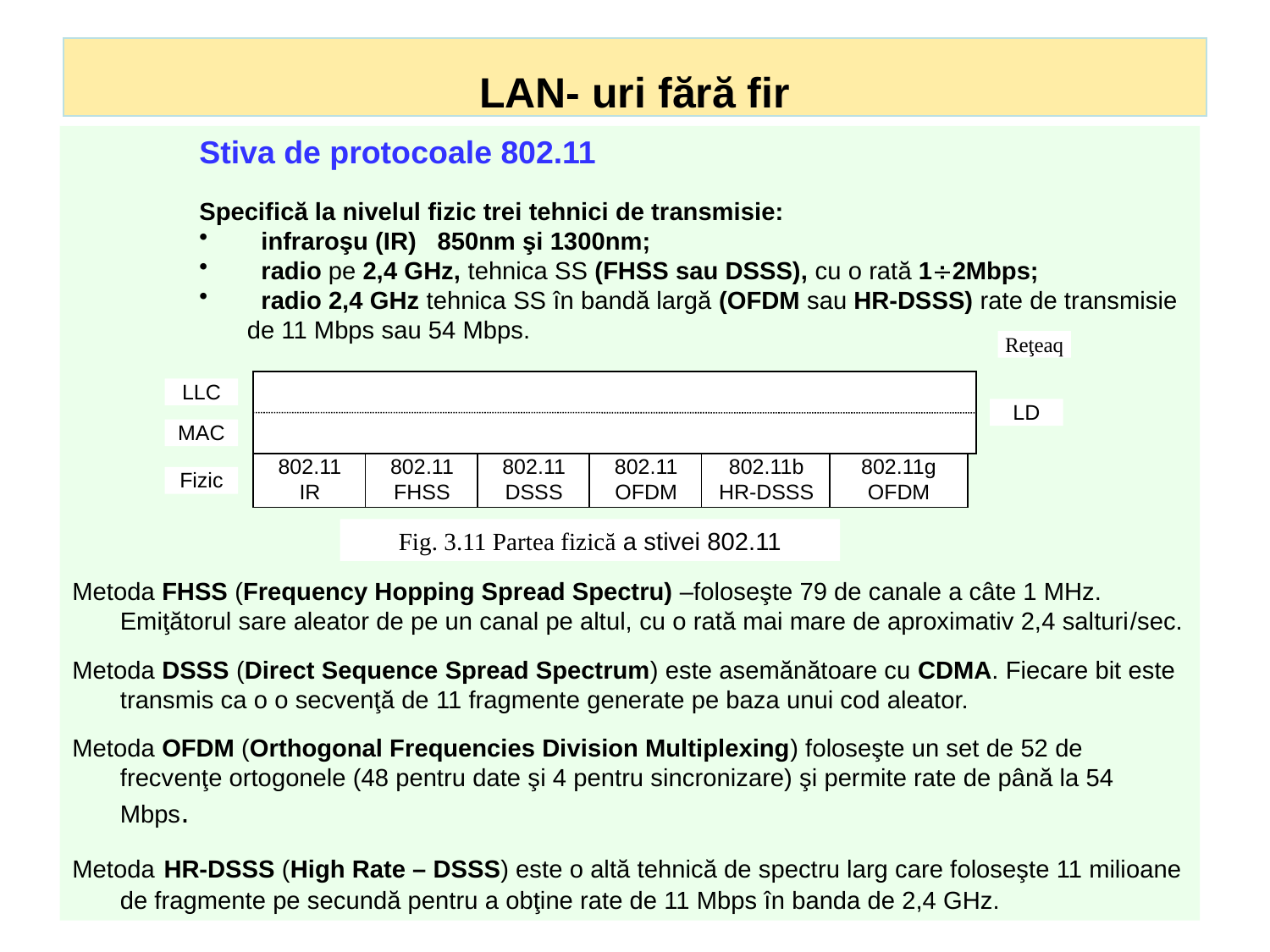

# LAN- uri fără fir
Stiva de protocoale 802.11

Specifică la nivelul fizic trei tehnici de transmisie:
  infraroşu (IR)   850nm şi 1300nm;
  radio pe 2,4 GHz, tehnica SS (FHSS sau DSSS), cu o rată 1÷2Mbps;
  radio 2,4 GHz tehnica SS în bandă largă (OFDM sau HR-DSSS) rate de transmisie de 11 Mbps sau 54 Mbps.

Metoda FHSS (Frequency Hopping Spread Spectru) –foloseşte 79 de canale a câte 1 MHz.  Emiţătorul sare aleator de pe un canal pe altul, cu o rată mai mare de aproximativ 2,4 salturi/sec.

Metoda DSSS (Direct Sequence Spread Spectrum) este asemănătoare cu CDMA. Fiecare bit este transmis ca o o secvenţă de 11 fragmente generate pe baza unui cod aleator.

Metoda OFDM (Orthogonal Frequencies Division Multiplexing) foloseşte un set de 52 de frecvenţe ortogonele (48 pentru date şi 4 pentru sincronizare) şi permite rate de până la 54 Mbps.

Metoda HR-DSSS (High Rate – DSSS) este o altă tehnică de spectru larg care foloseşte 11 milioane de fragmente pe secundă pentru a obţine rate de 11 Mbps în banda de 2,4 GHz.
Reţeaq

LLC
LD

MAC
802.11
IR
802.11
FHSS
802.11
DSSS
802.11
OFDM
802.11b
HR-DSSS
802.11g
OFDM
Fizic
Fig. 3.11 Partea fizică a stivei 802.11